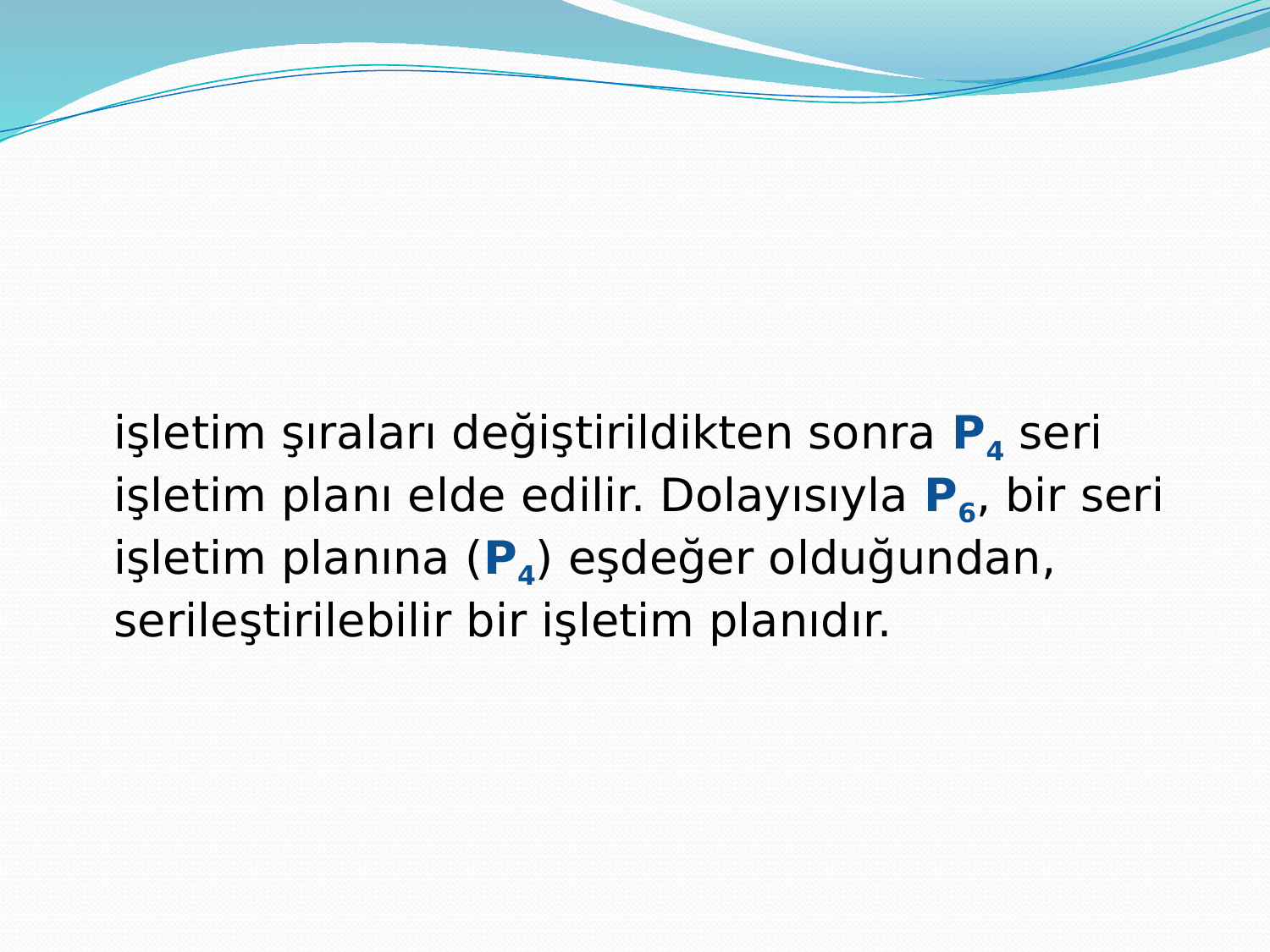

#

	işletim şıraları değiştirildikten sonra P4 seri işletim planı elde edilir. Dolayısıyla P6, bir seri işletim planına (P4) eşdeğer olduğundan, serileştirilebilir bir işletim planıdır.